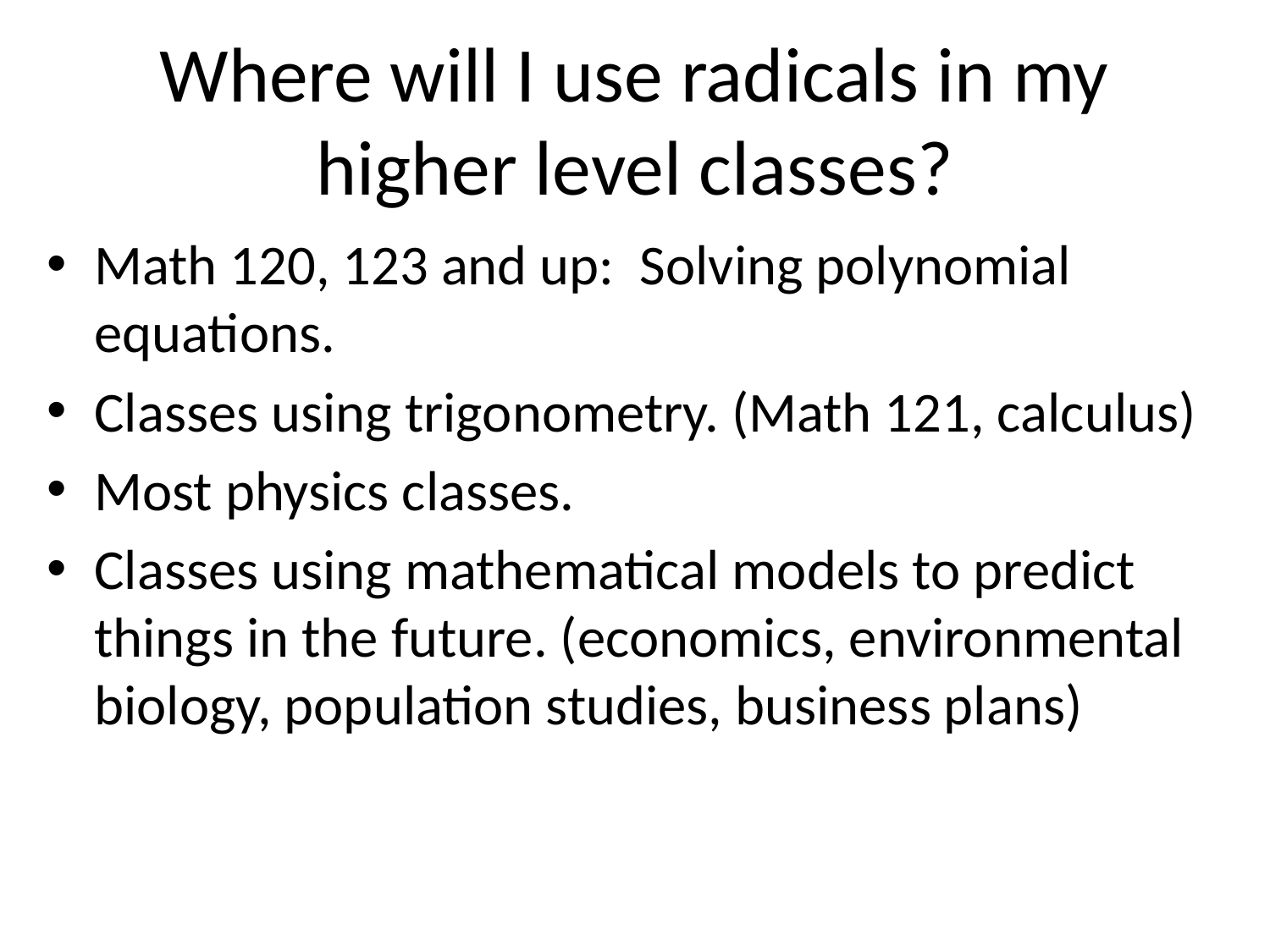

# Where will I use radicals in my higher level classes?
Math 120, 123 and up:  Solving polynomial equations.
Classes using trigonometry. (Math 121, calculus)
Most physics classes.
Classes using mathematical models to predict things in the future. (economics, environmental biology, population studies, business plans)